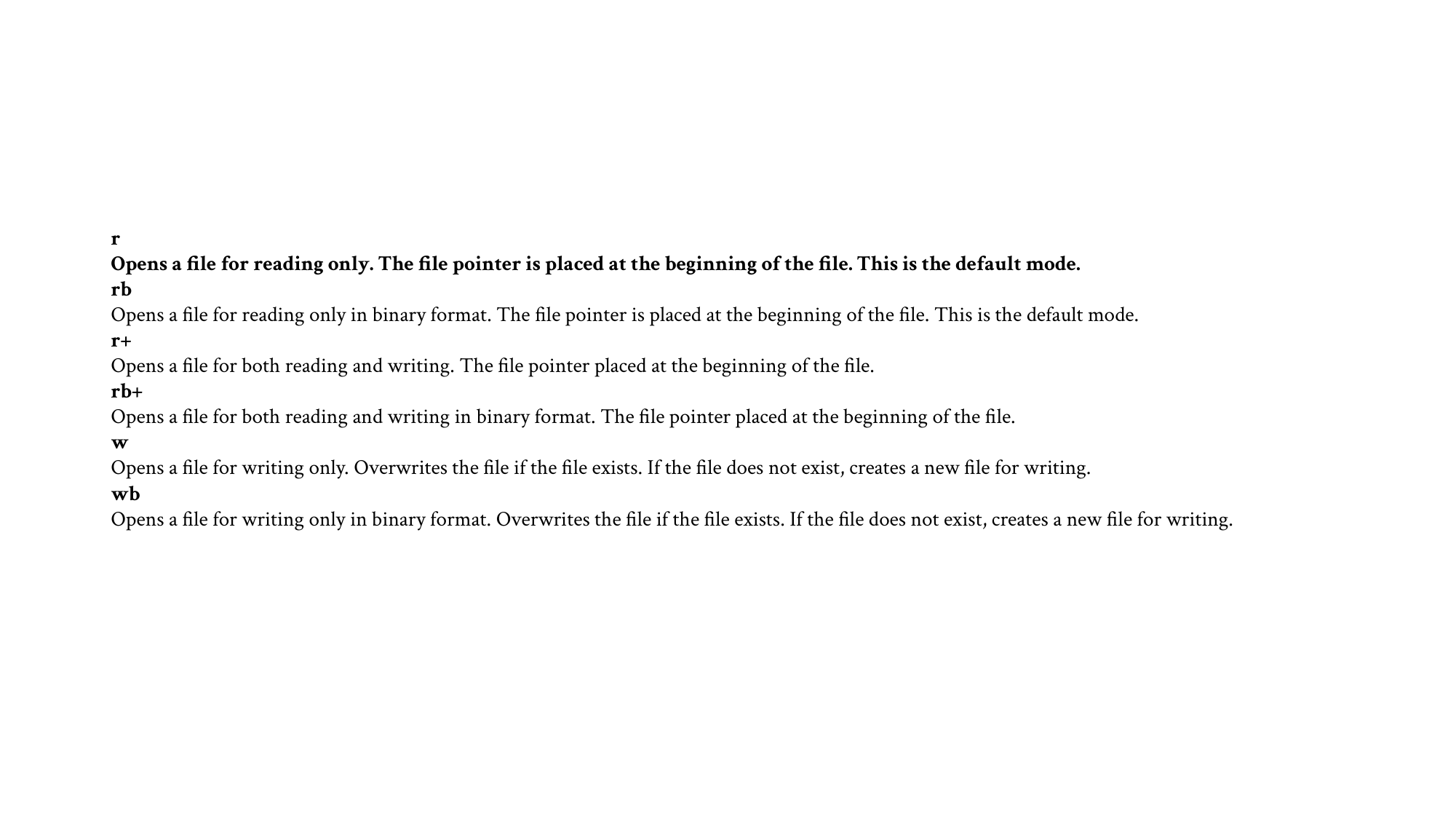

#
r
Opens a file for reading only. The file pointer is placed at the beginning of the file. This is the default mode.
rb
Opens a file for reading only in binary format. The file pointer is placed at the beginning of the file. This is the default mode.
r+
Opens a file for both reading and writing. The file pointer placed at the beginning of the file.
rb+
Opens a file for both reading and writing in binary format. The file pointer placed at the beginning of the file.
w
Opens a file for writing only. Overwrites the file if the file exists. If the file does not exist, creates a new file for writing.
wb
Opens a file for writing only in binary format. Overwrites the file if the file exists. If the file does not exist, creates a new file for writing.